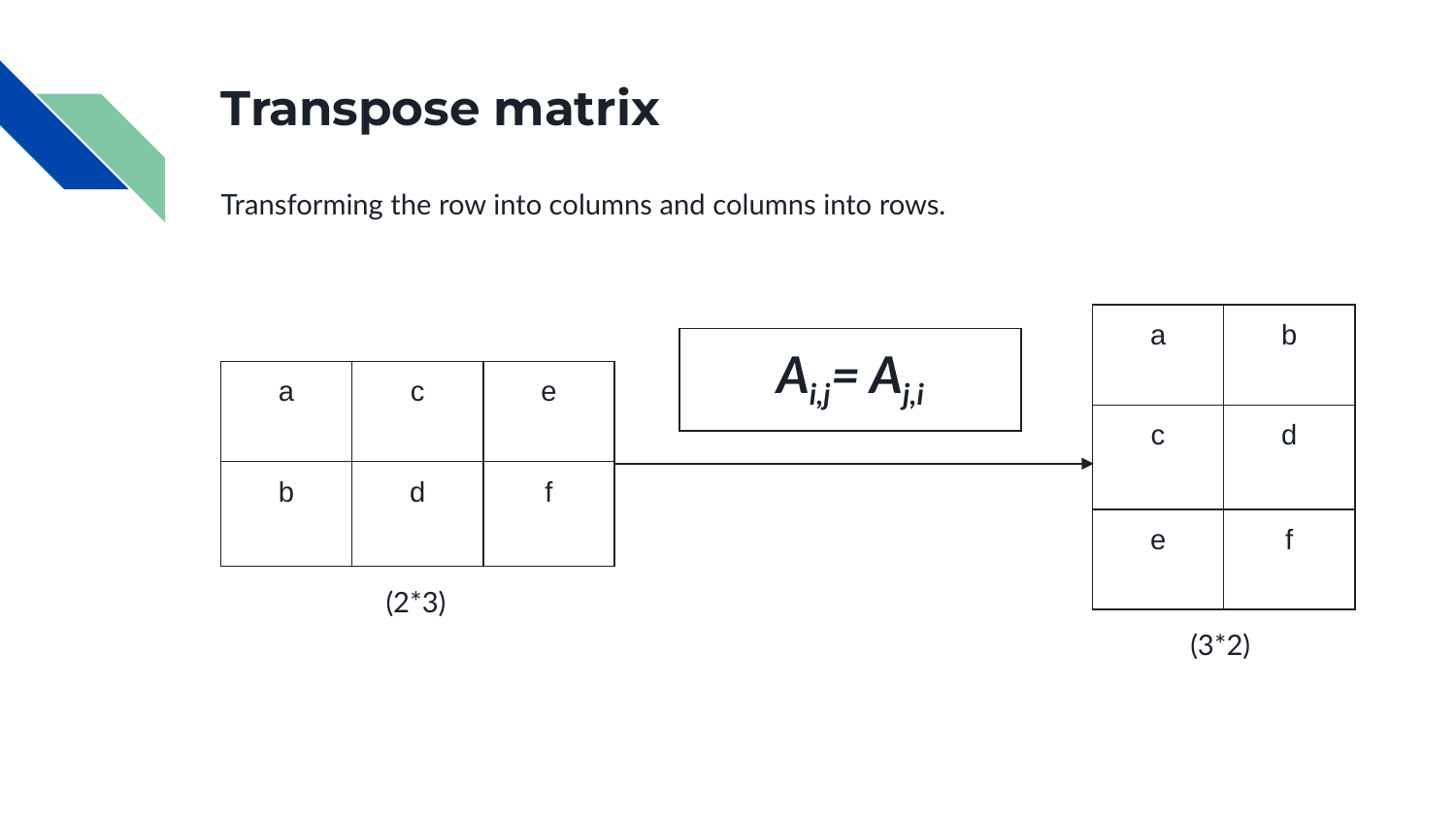

# Transpose matrix
Transforming the row into columns and columns into rows.
| a | b |
| --- | --- |
| c | d |
| e | f |
| Ai,j= Aj,i |
| --- |
| a | c | e |
| --- | --- | --- |
| b | d | f |
(2*3)
(3*2)